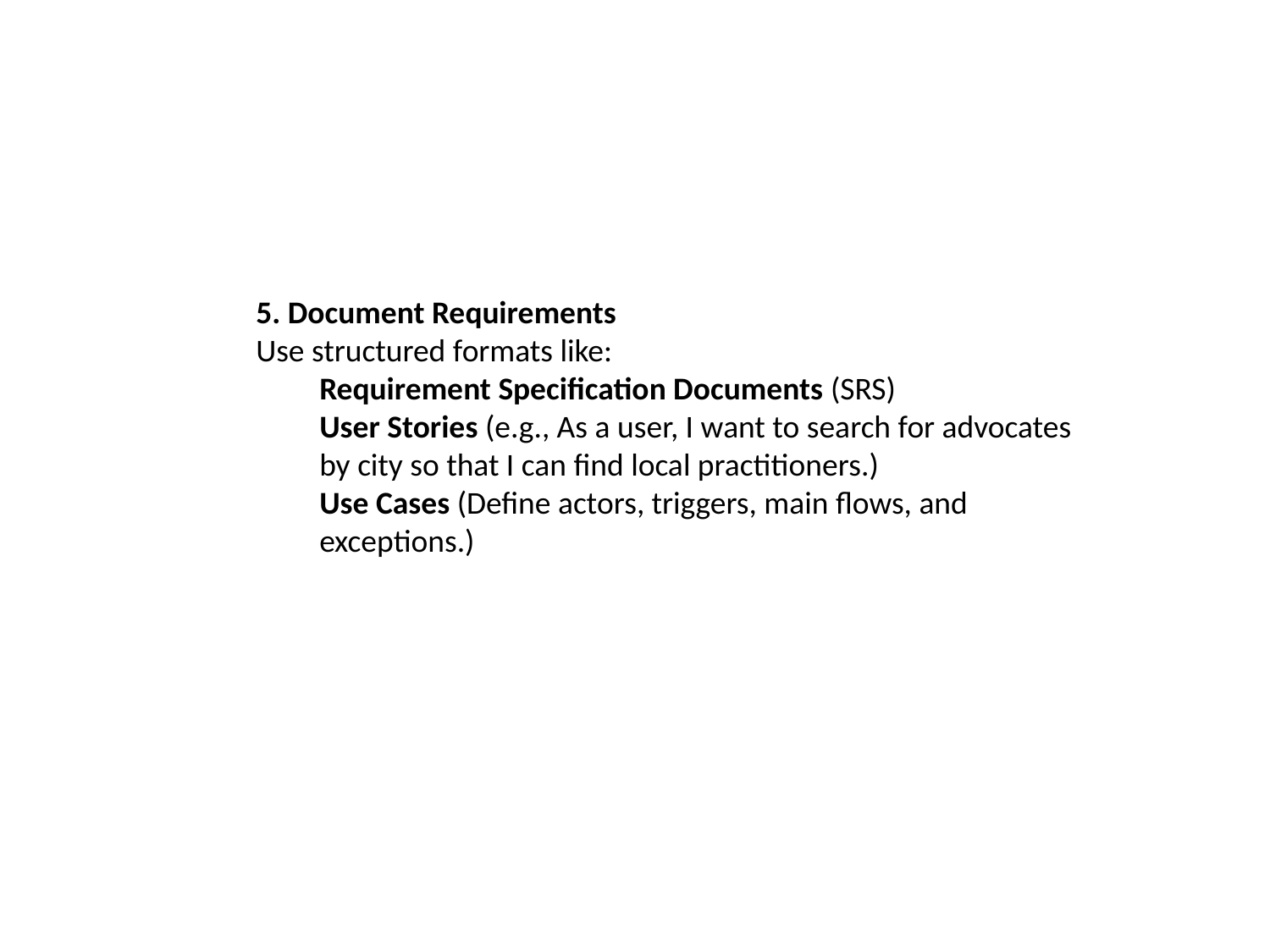

5. Document Requirements
Use structured formats like:
Requirement Specification Documents (SRS)
User Stories (e.g., As a user, I want to search for advocates by city so that I can find local practitioners.)
Use Cases (Define actors, triggers, main flows, and exceptions.)